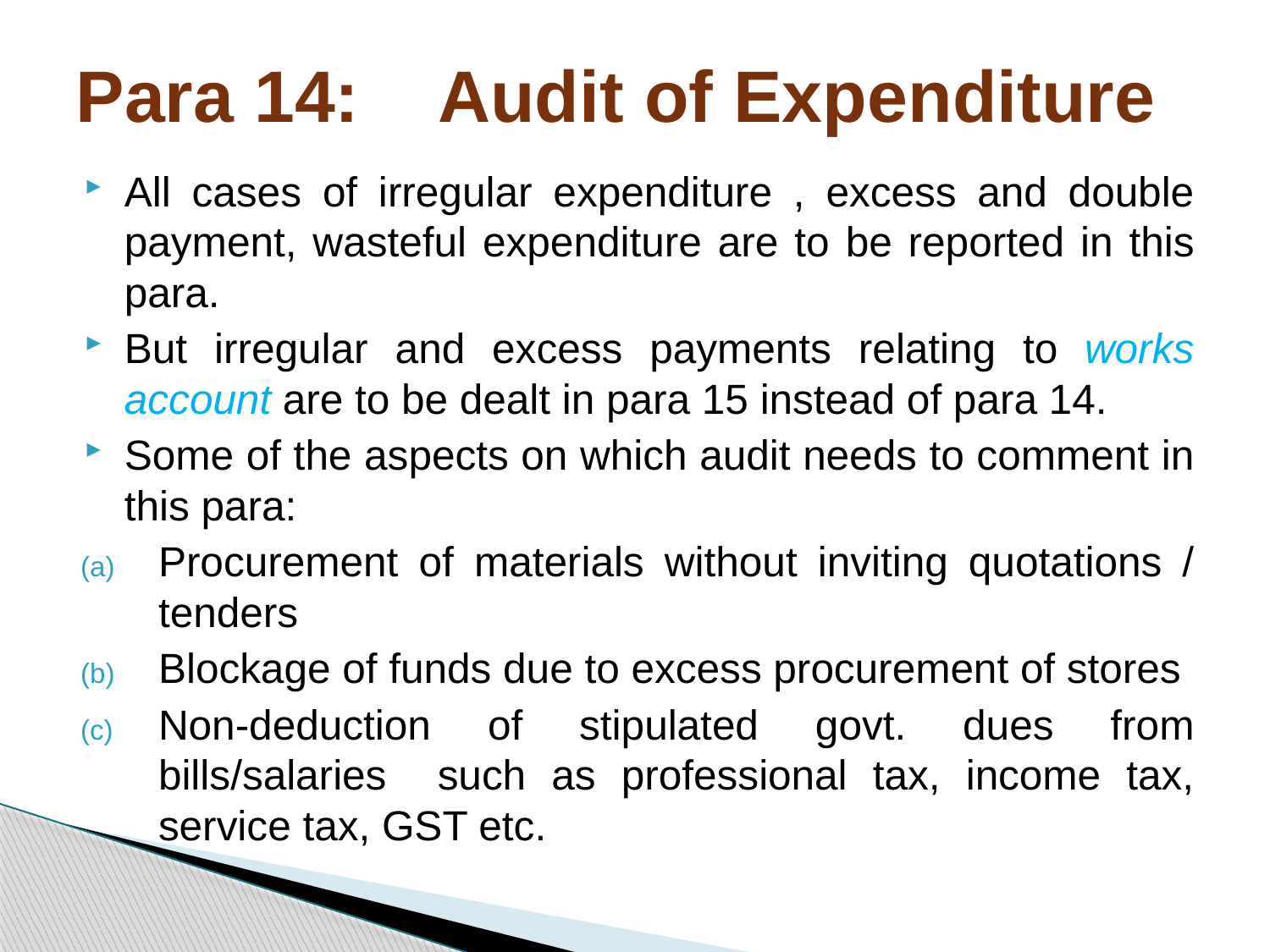

# Para 14:    Audit of Expenditure
All cases of irregular expenditure , excess and double payment, wasteful expenditure are to be reported in this para.
But irregular and excess payments relating to works account are to be dealt in para 15 instead of para 14.
Some of the aspects on which audit needs to comment in this para:
Procurement of materials without inviting quotations / tenders
Blockage of funds due to excess procurement of stores
Non-deduction of stipulated govt. dues from bills/salaries  such as professional tax, income tax, service tax, GST etc.